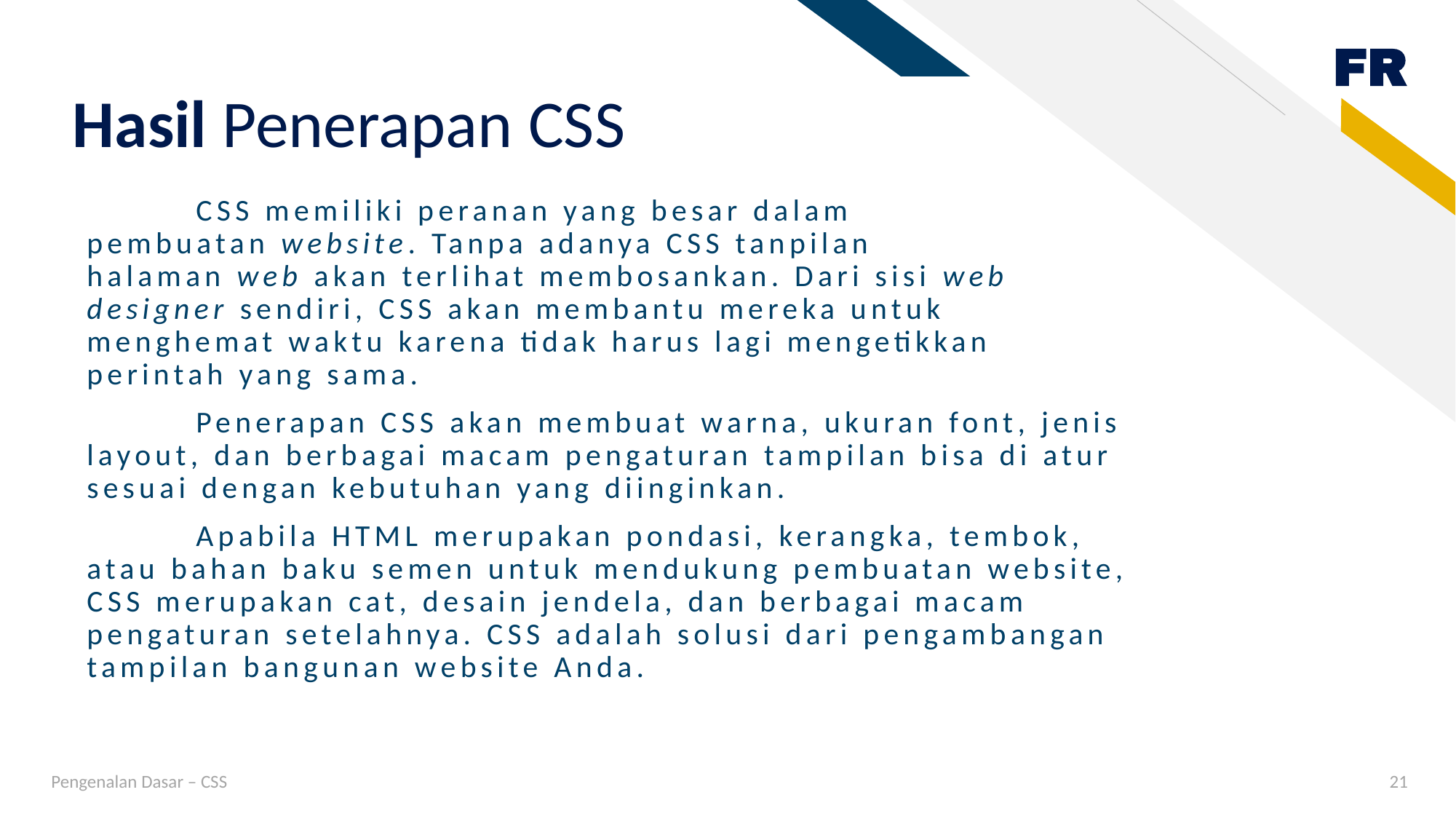

# Hasil Penerapan CSS
	CSS memiliki peranan yang besar dalam pembuatan website. Tanpa adanya CSS tanpilan halaman web akan terlihat membosankan. Dari sisi web designer sendiri, CSS akan membantu mereka untuk menghemat waktu karena tidak harus lagi mengetikkan perintah yang sama.
	Penerapan CSS akan membuat warna, ukuran font, jenis layout, dan berbagai macam pengaturan tampilan bisa di atur sesuai dengan kebutuhan yang diinginkan.
	Apabila HTML merupakan pondasi, kerangka, tembok, atau bahan baku semen untuk mendukung pembuatan website, CSS merupakan cat, desain jendela, dan berbagai macam pengaturan setelahnya. CSS adalah solusi dari pengambangan tampilan bangunan website Anda.
Pengenalan Dasar – CSS
21